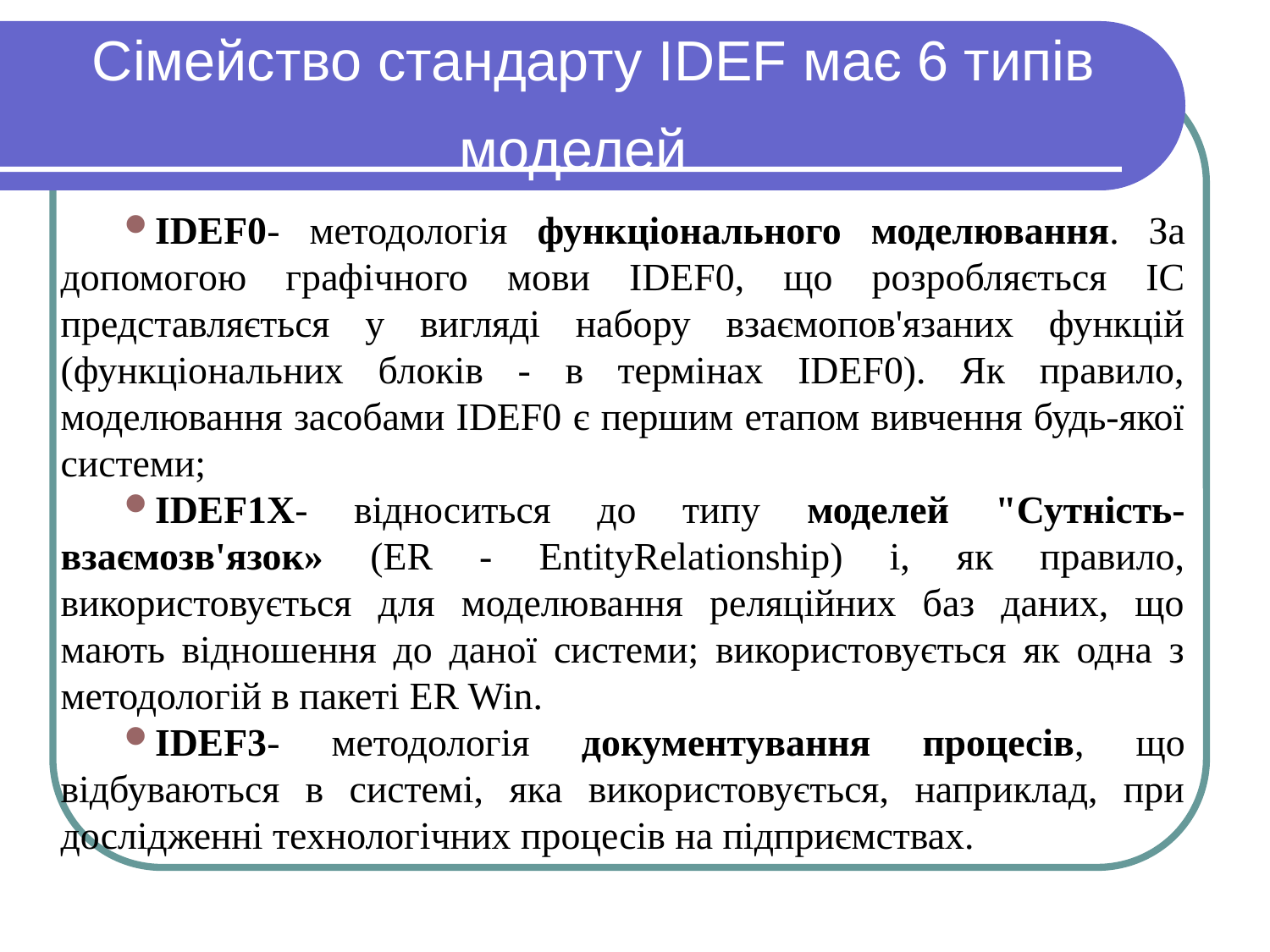

# Сімейство стандарту IDEF має 6 типів моделей
IDEF0- методологія функціонального моделювання. За допомогою графічного мови IDEF0, що розробляється ІС представляється у вигляді набору взаємопов'язаних функцій (функціональних блоків - в термінах IDEF0). Як правило, моделювання засобами IDEF0 є першим етапом вивчення будь-якої системи;
IDEF1X- відноситься до типу моделей "Сутність-взаємозв'язок» (ER - EntityRelationship) і, як правило, використовується для моделювання реляційних баз даних, що мають відношення до даної системи; використовується як одна з методологій в пакеті ER Win.
IDEF3- методологія документування процесів, що відбуваються в системі, яка використовується, наприклад, при дослідженні технологічних процесів на підприємствах.